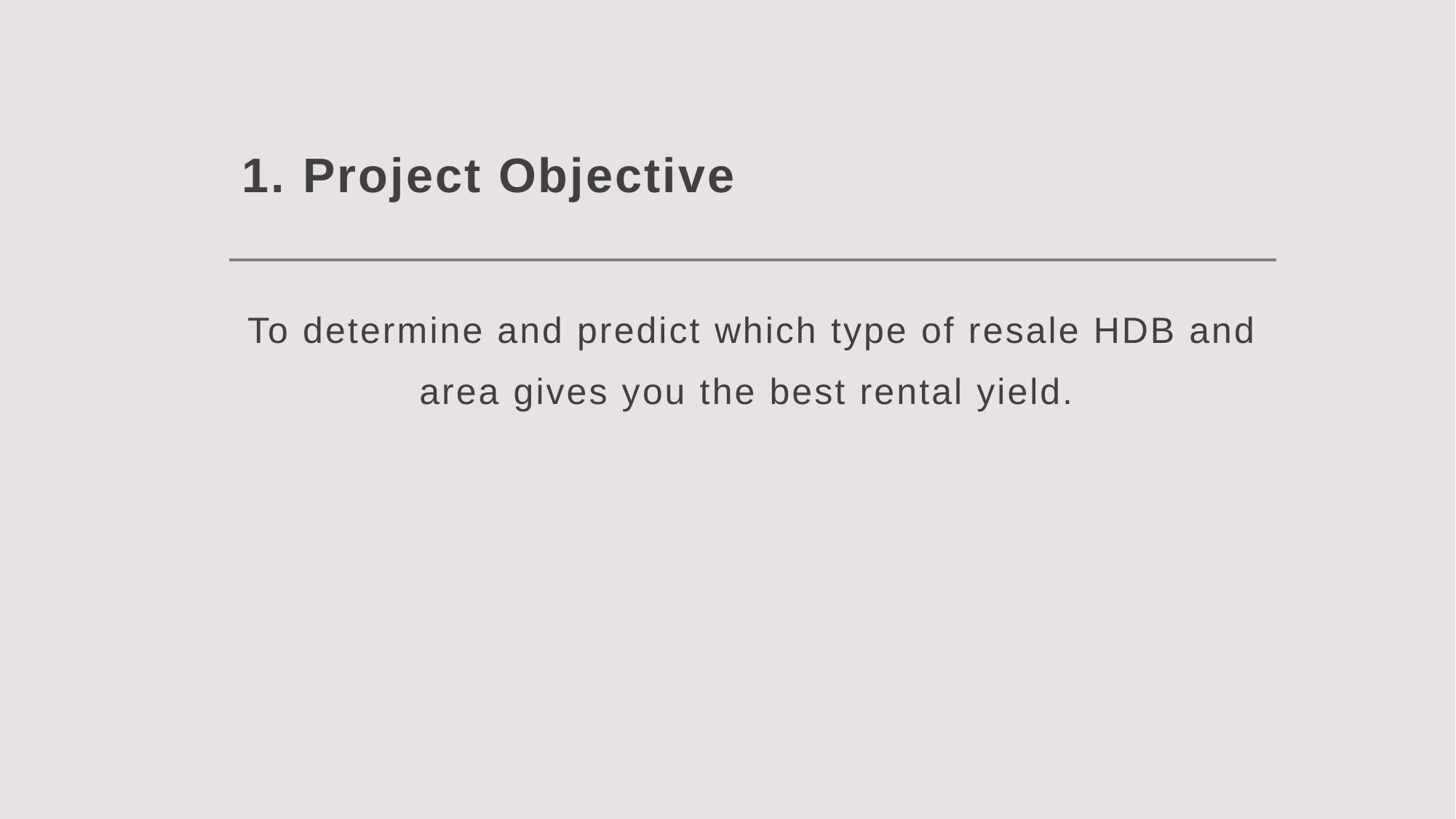

# 1. Project Objective
To determine and predict which type of resale HDB and area gives you the best rental yield.